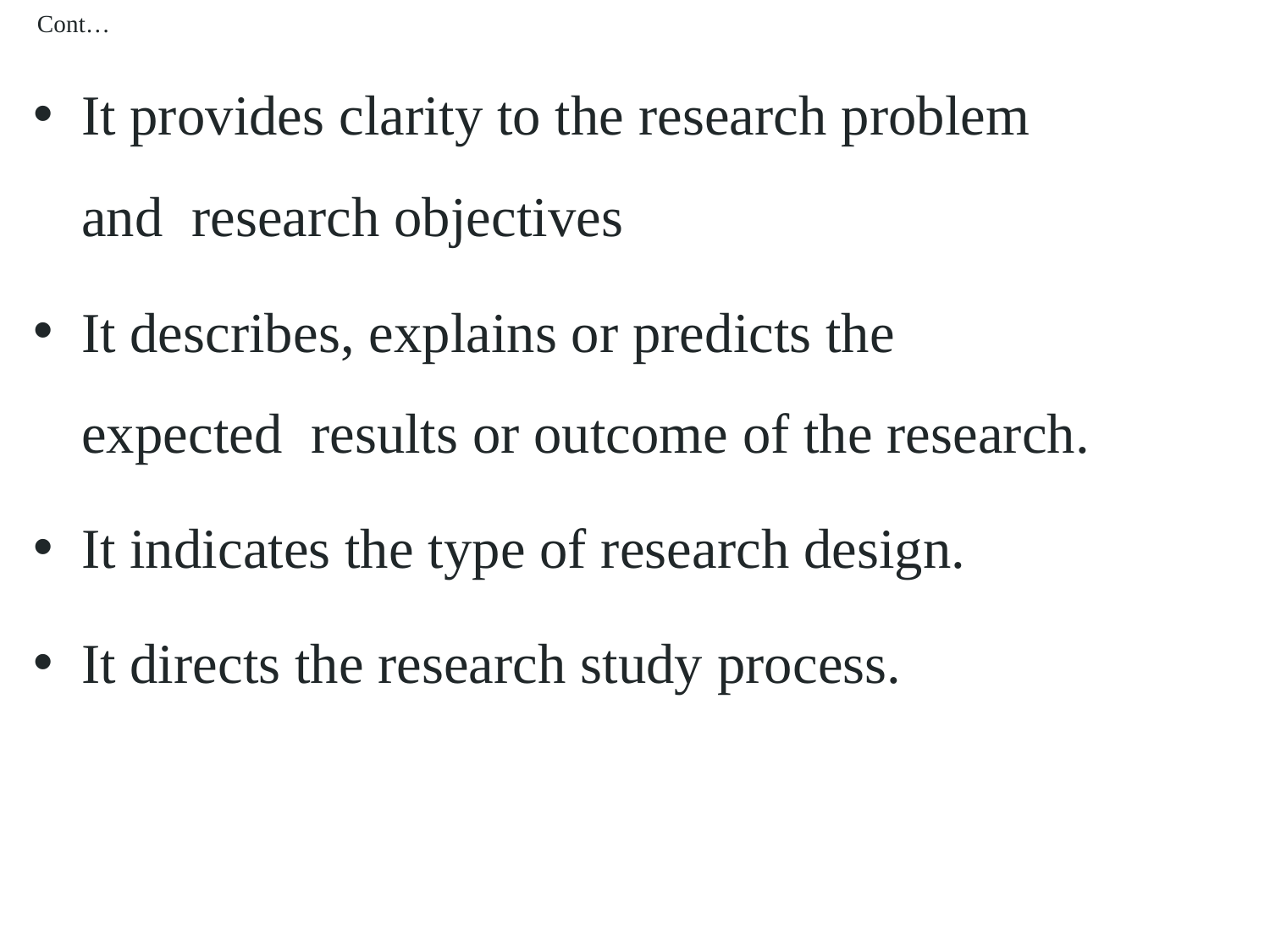

Cont…
It provides clarity to the research problem and  research objectives
It describes, explains or predicts the expected  results or outcome of the research.
It indicates the type of research design.
It directs the research study process.